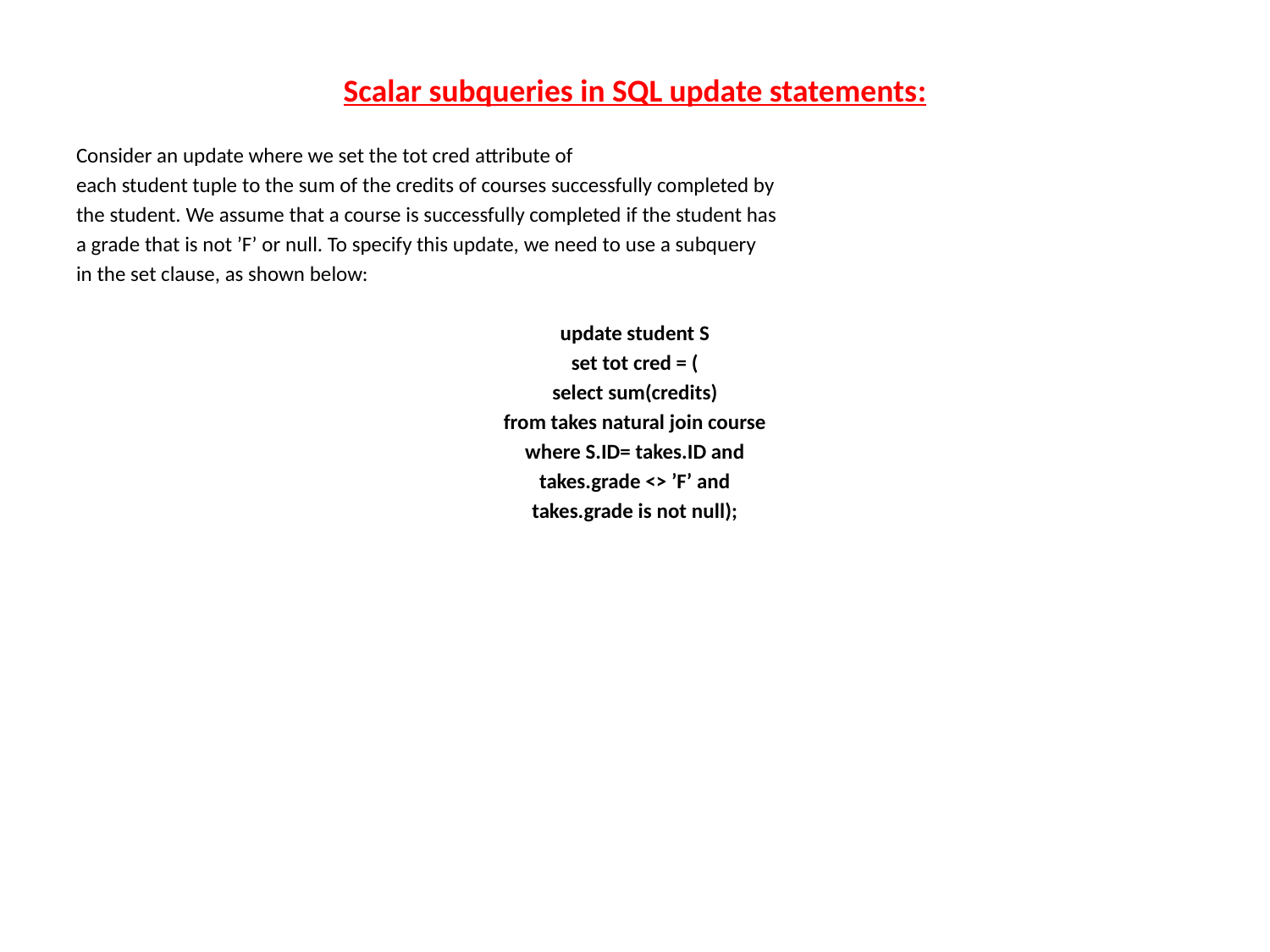

Scalar subqueries in SQL update statements:

Consider an update where we set the tot cred attribute of
each student tuple to the sum of the credits of courses successfully completed by
the student. We assume that a course is successfully completed if the student has
a grade that is not ’F’ or null. To specify this update, we need to use a subquery
in the set clause, as shown below:

update student S
set tot cred = (
select sum(credits)
from takes natural join course
where S.ID= takes.ID and
takes.grade <> ’F’ and
takes.grade is not null);